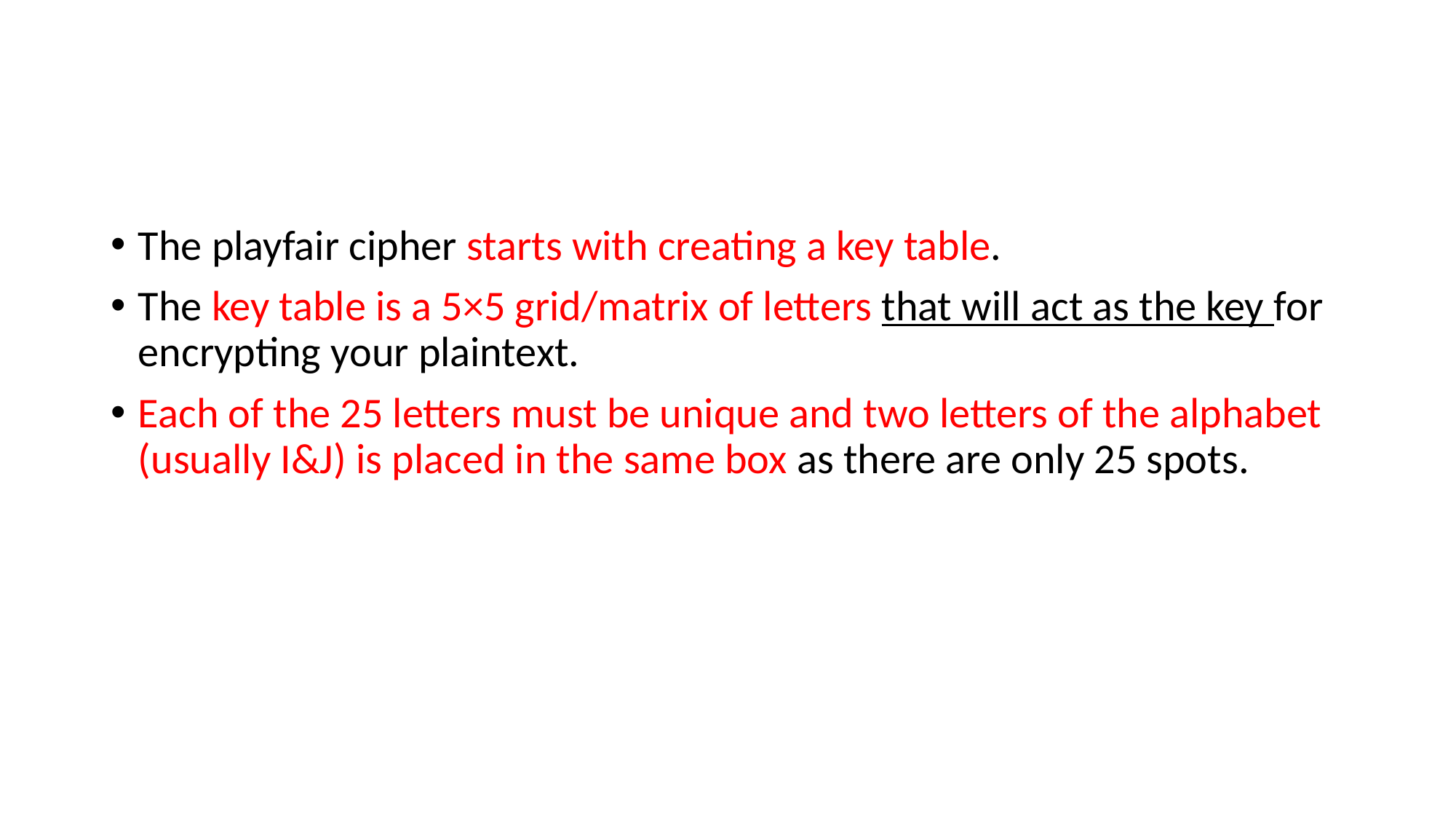

#
The playfair cipher starts with creating a key table.
The key table is a 5×5 grid/matrix of letters that will act as the key for encrypting your plaintext.
Each of the 25 letters must be unique and two letters of the alphabet (usually I&J) is placed in the same box as there are only 25 spots.